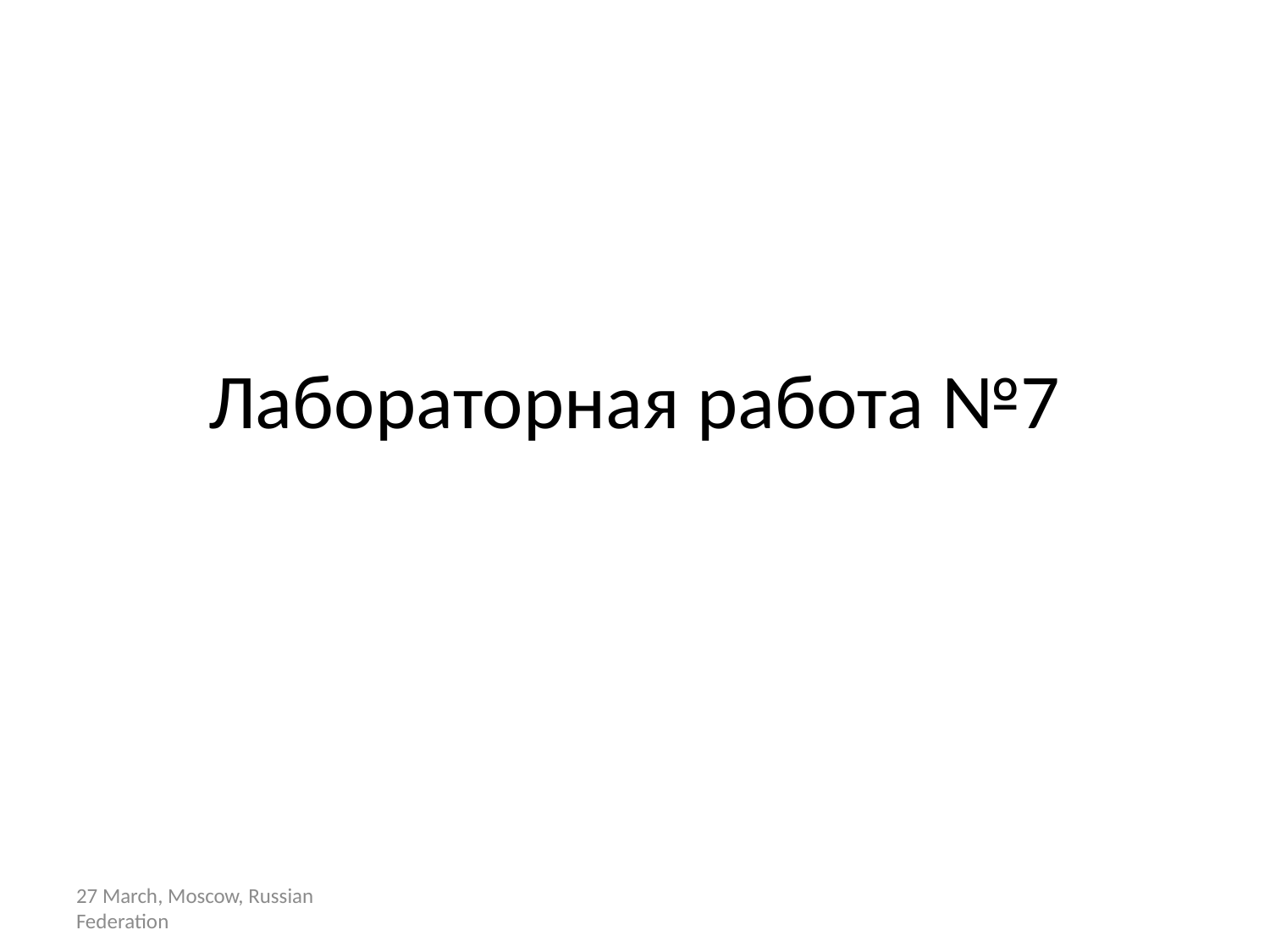

# Лабораторная работа №7

27 March, Moscow, Russian Federation